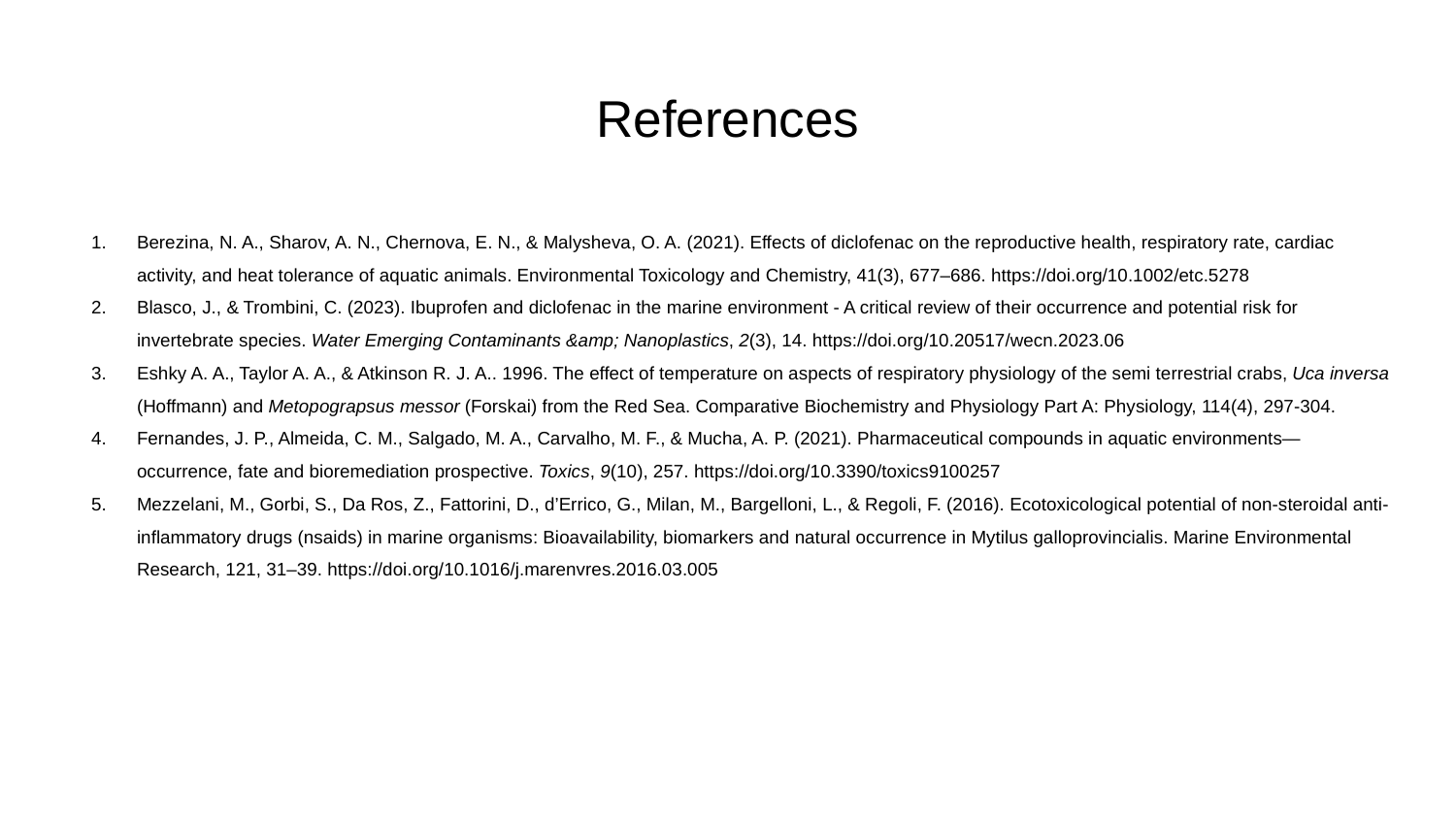

# References

Berezina, N. A., Sharov, A. N., Chernova, E. N., & Malysheva, O. A. (2021). Effects of diclofenac on the reproductive health, respiratory rate, cardiac activity, and heat tolerance of aquatic animals. Environmental Toxicology and Chemistry, 41(3), 677–686. https://doi.org/10.1002/etc.5278
Blasco, J., & Trombini, C. (2023). Ibuprofen and diclofenac in the marine environment - A critical review of their occurrence and potential risk for invertebrate species. Water Emerging Contaminants &amp; Nanoplastics, 2(3), 14. https://doi.org/10.20517/wecn.2023.06
Eshky A. A., Taylor A. A., & Atkinson R. J. A.. 1996. The effect of temperature on aspects of respiratory physiology of the semi terrestrial crabs, Uca inversa (Hoffmann) and Metopograpsus messor (Forskai) from the Red Sea. Comparative Biochemistry and Physiology Part A: Physiology, 114(4), 297-304.
Fernandes, J. P., Almeida, C. M., Salgado, M. A., Carvalho, M. F., & Mucha, A. P. (2021). Pharmaceutical compounds in aquatic environments—occurrence, fate and bioremediation prospective. Toxics, 9(10), 257. https://doi.org/10.3390/toxics9100257
Mezzelani, M., Gorbi, S., Da Ros, Z., Fattorini, D., d’Errico, G., Milan, M., Bargelloni, L., & Regoli, F. (2016). Ecotoxicological potential of non-steroidal anti-inflammatory drugs (nsaids) in marine organisms: Bioavailability, biomarkers and natural occurrence in Mytilus galloprovincialis. Marine Environmental Research, 121, 31–39. https://doi.org/10.1016/j.marenvres.2016.03.005